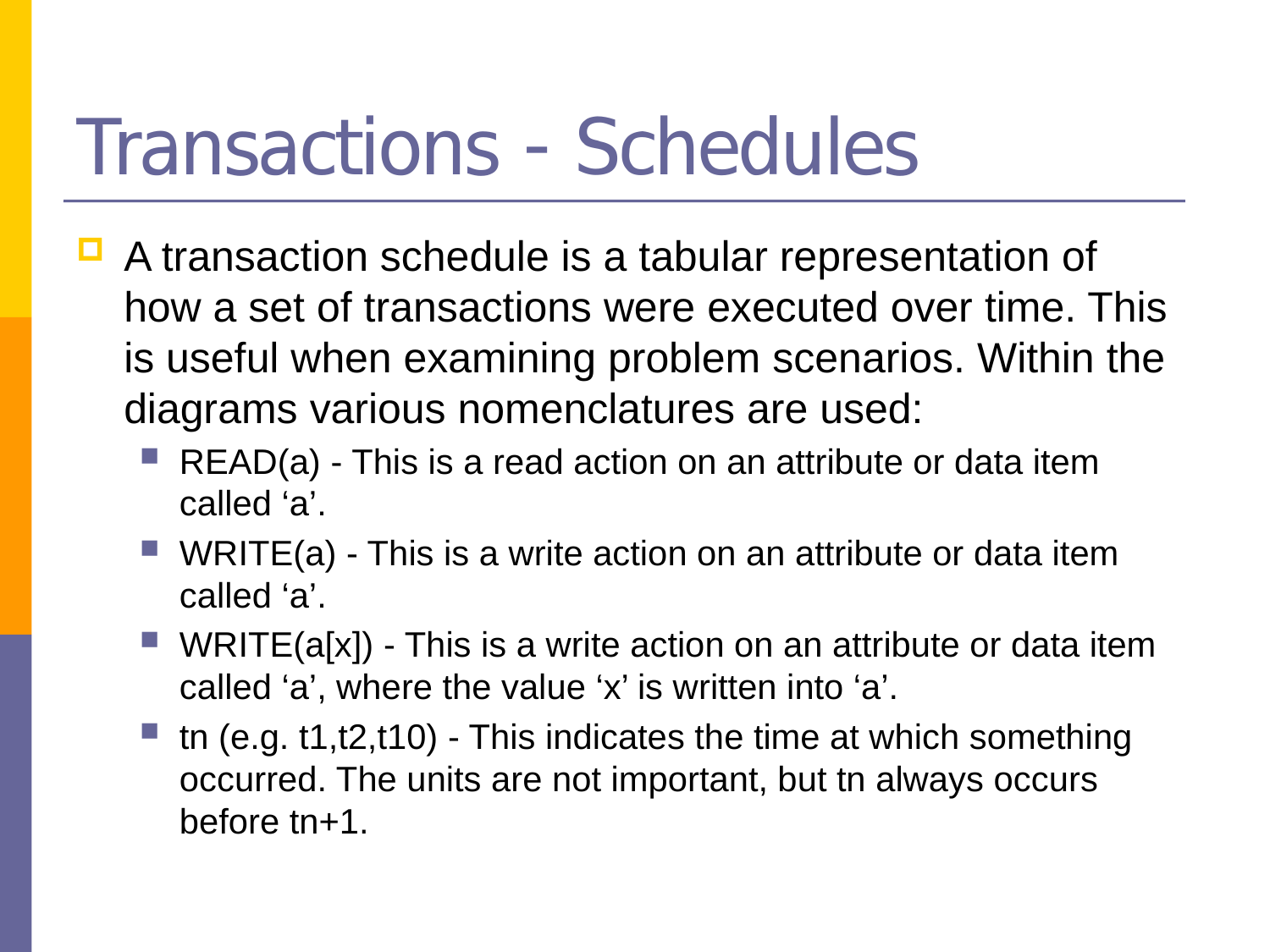

# Transactions - Schedules
A transaction schedule is a tabular representation of how a set of transactions were executed over time. This is useful when examining problem scenarios. Within the diagrams various nomenclatures are used:
READ(a) - This is a read action on an attribute or data item called ‘a’.
WRITE(a) - This is a write action on an attribute or data item called ‘a’.
WRITE(a[x]) - This is a write action on an attribute or data item called ‘a’, where the value ‘x’ is written into ‘a’.
tn (e.g. t1,t2,t10) - This indicates the time at which something occurred. The units are not important, but tn always occurs before tn+1.